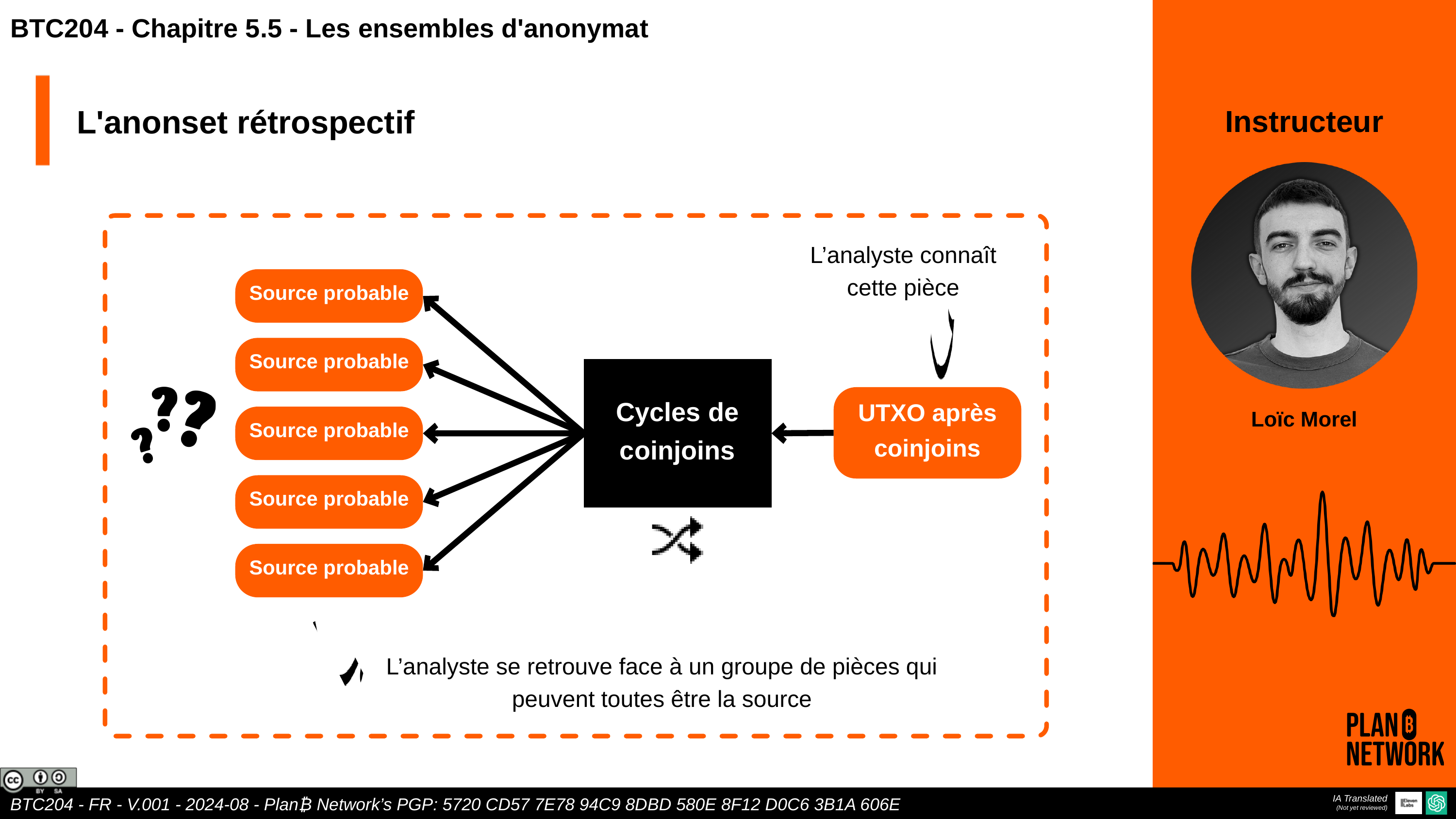

BTC204 - Chapitre 5.5 - Les ensembles d'anonymat

L'anonset rétrospectif
Instructeur

L’analyste connaît cette pièce

Source probable

Source probable

Cycles de coinjoins

UTXO après coinjoins
Loïc Morel

Source probable

Source probable

Source probable

L’analyste se retrouve face à un groupe de pièces qui peuvent toutes être la source

IA Translated
(Not yet reviewed)
BTC204 - FR - V.001 - 2024-08 - Plan₿ Network’s PGP: 5720 CD57 7E78 94C9 8DBD 580E 8F12 D0C6 3B1A 606E